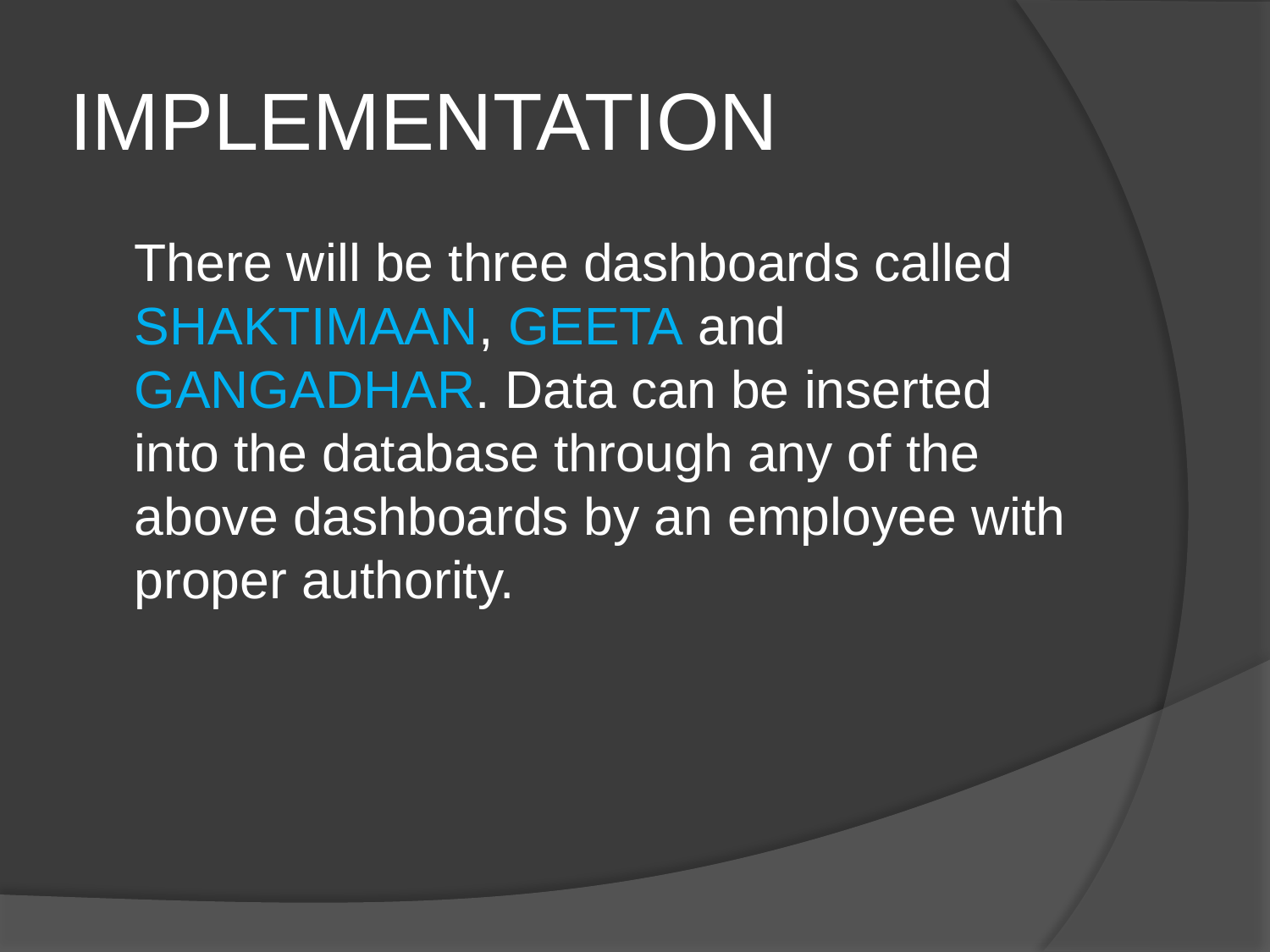

# IMPLEMENTATION
	There will be three dashboards called SHAKTIMAAN, GEETA and GANGADHAR. Data can be inserted into the database through any of the above dashboards by an employee with proper authority.